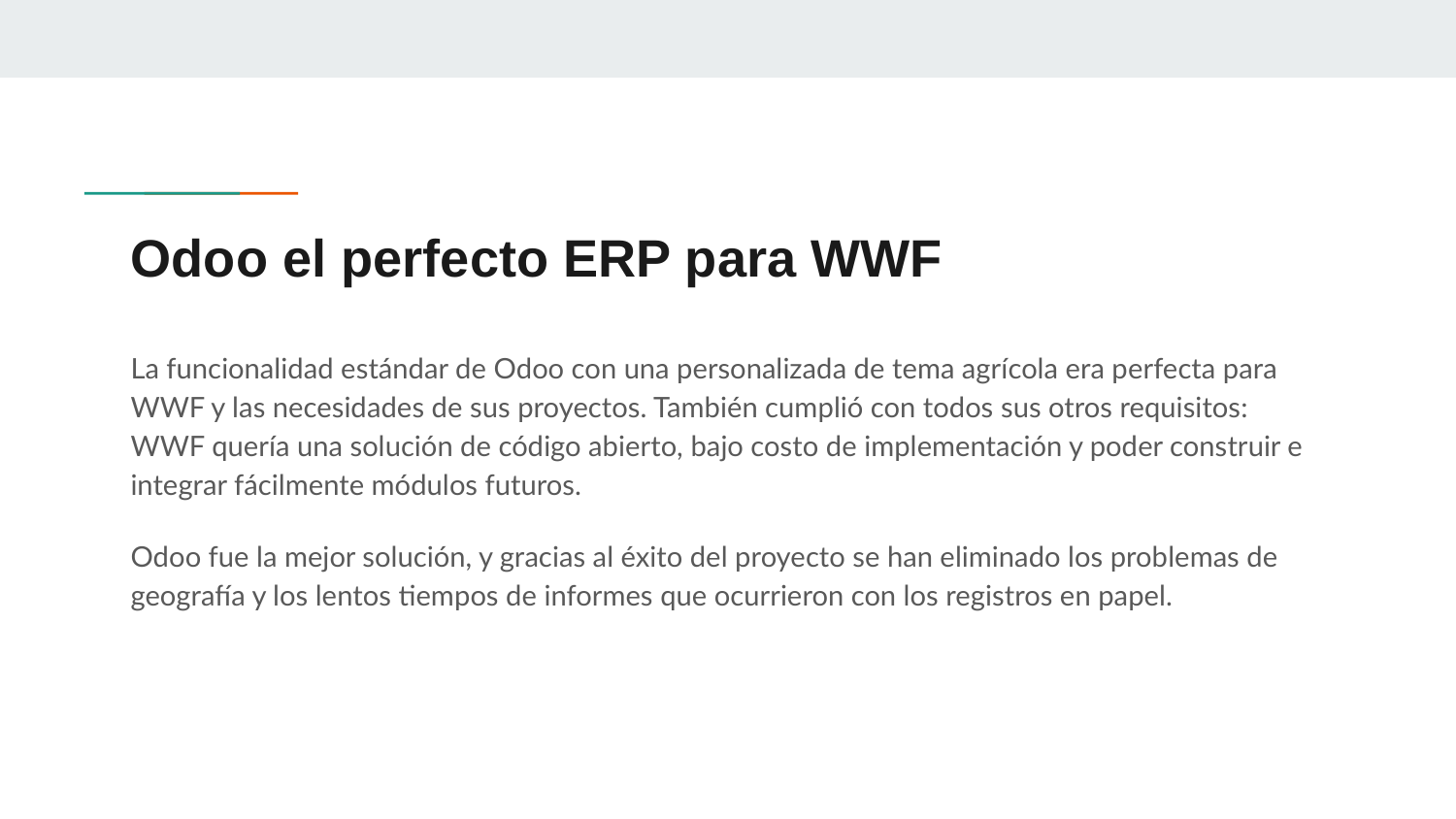

# Odoo el perfecto ERP para WWF
La funcionalidad estándar de Odoo con una personalizada de tema agrícola era perfecta para WWF y las necesidades de sus proyectos. También cumplió con todos sus otros requisitos: WWF quería una solución de código abierto, bajo costo de implementación y poder construir e integrar fácilmente módulos futuros.
Odoo fue la mejor solución, y gracias al éxito del proyecto se han eliminado los problemas de geografía y los lentos tiempos de informes que ocurrieron con los registros en papel.